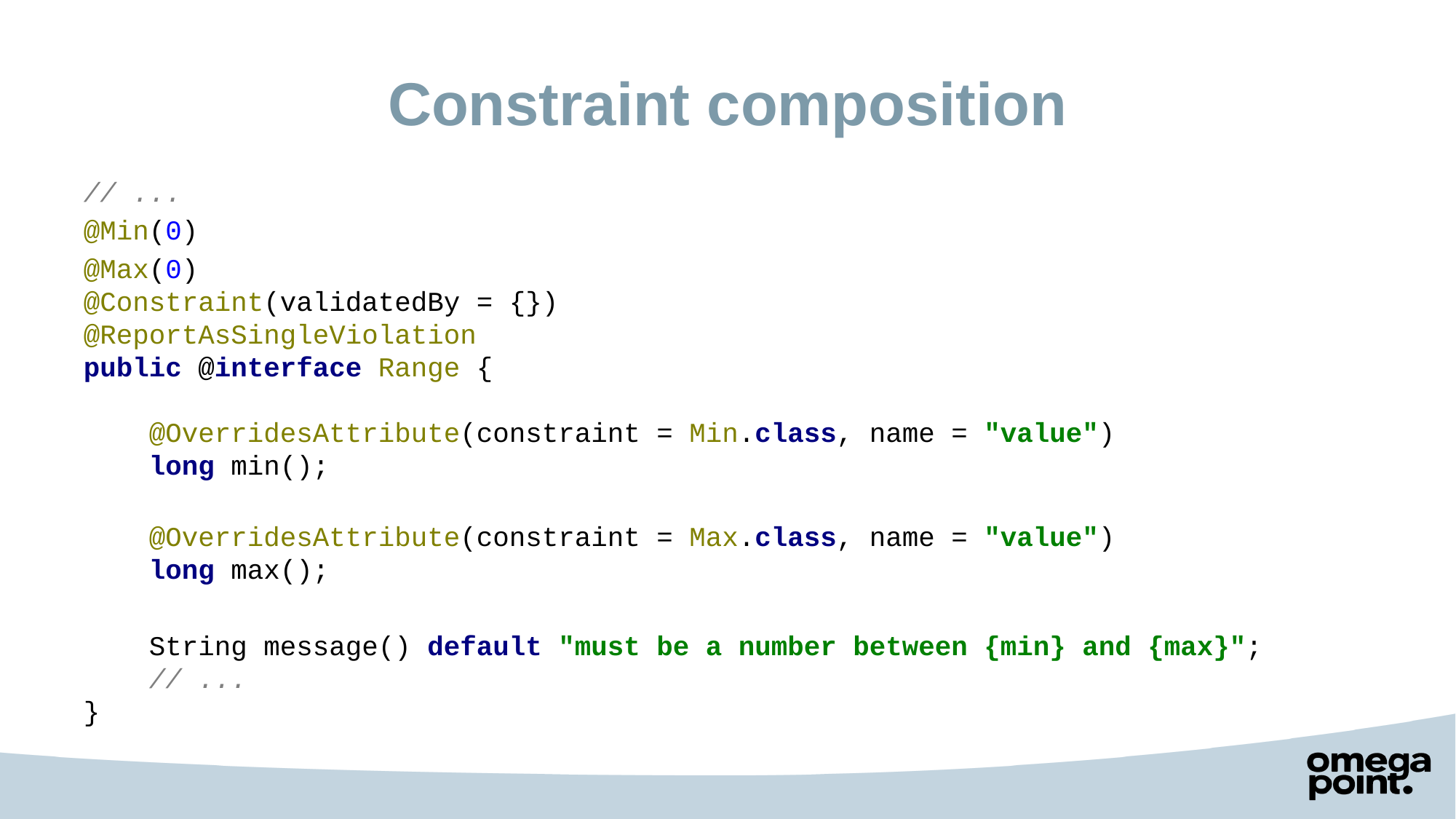

# Constraint composition
// ...
@Min(0)
@Max(0)
@Constraint(validatedBy = {})
@ReportAsSingleViolation
public @interface Range {
    @OverridesAttribute(constraint = Min.class, name = "value")
    long min();
    @OverridesAttribute(constraint = Max.class, name = "value")
    long max();

    String message() default "must be a number between {min} and {max}";
    // ...
}